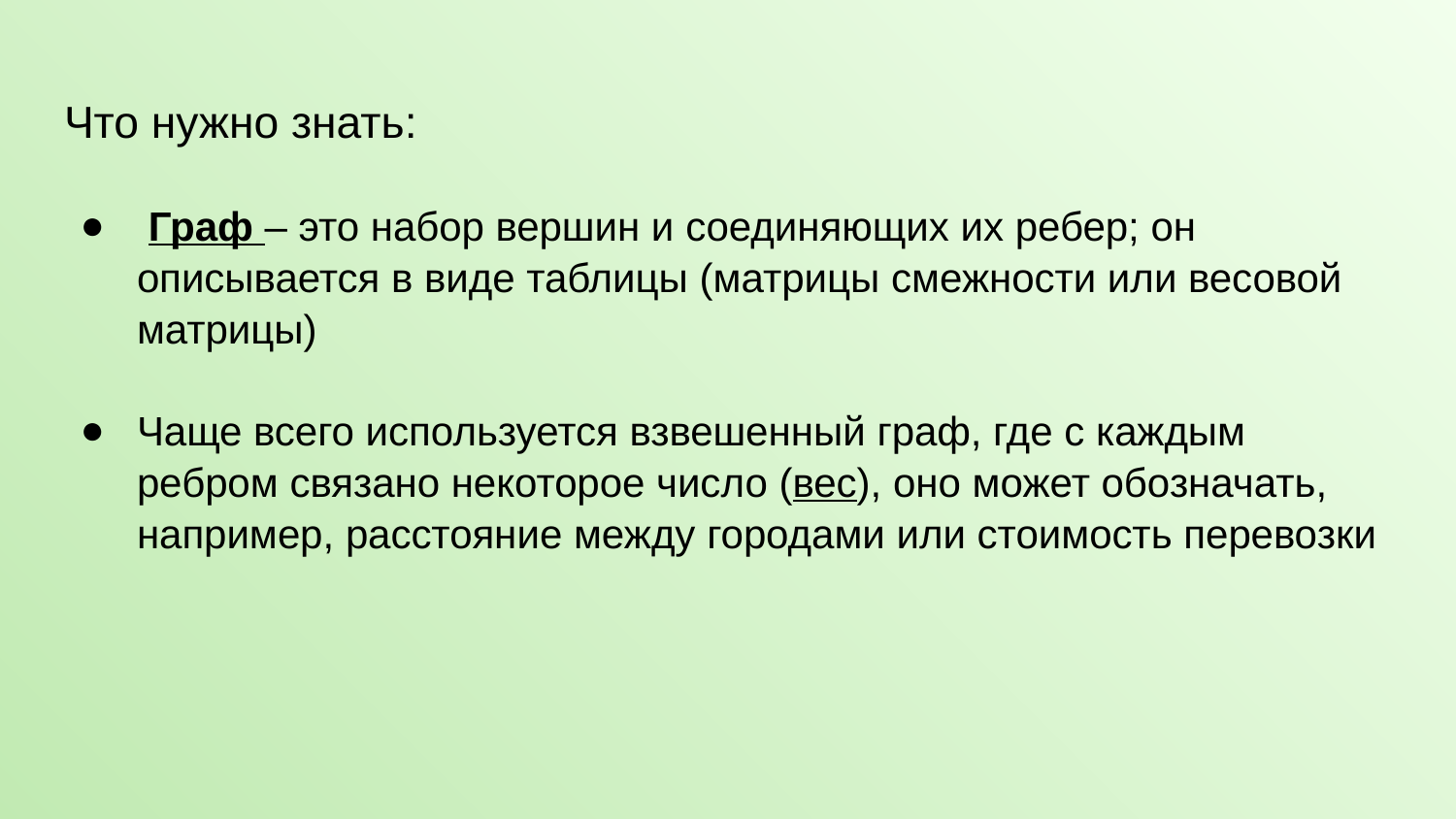

# Что нужно знать:

 Граф – это набор вершин и соединяющих их ребер; он описывается в виде таблицы (матрицы смежности или весовой матрицы)

Чаще всего используется взвешенный граф, где с каждым ребром связано некоторое число (вес), оно может обозначать, например, расстояние между городами или стоимость перевозки